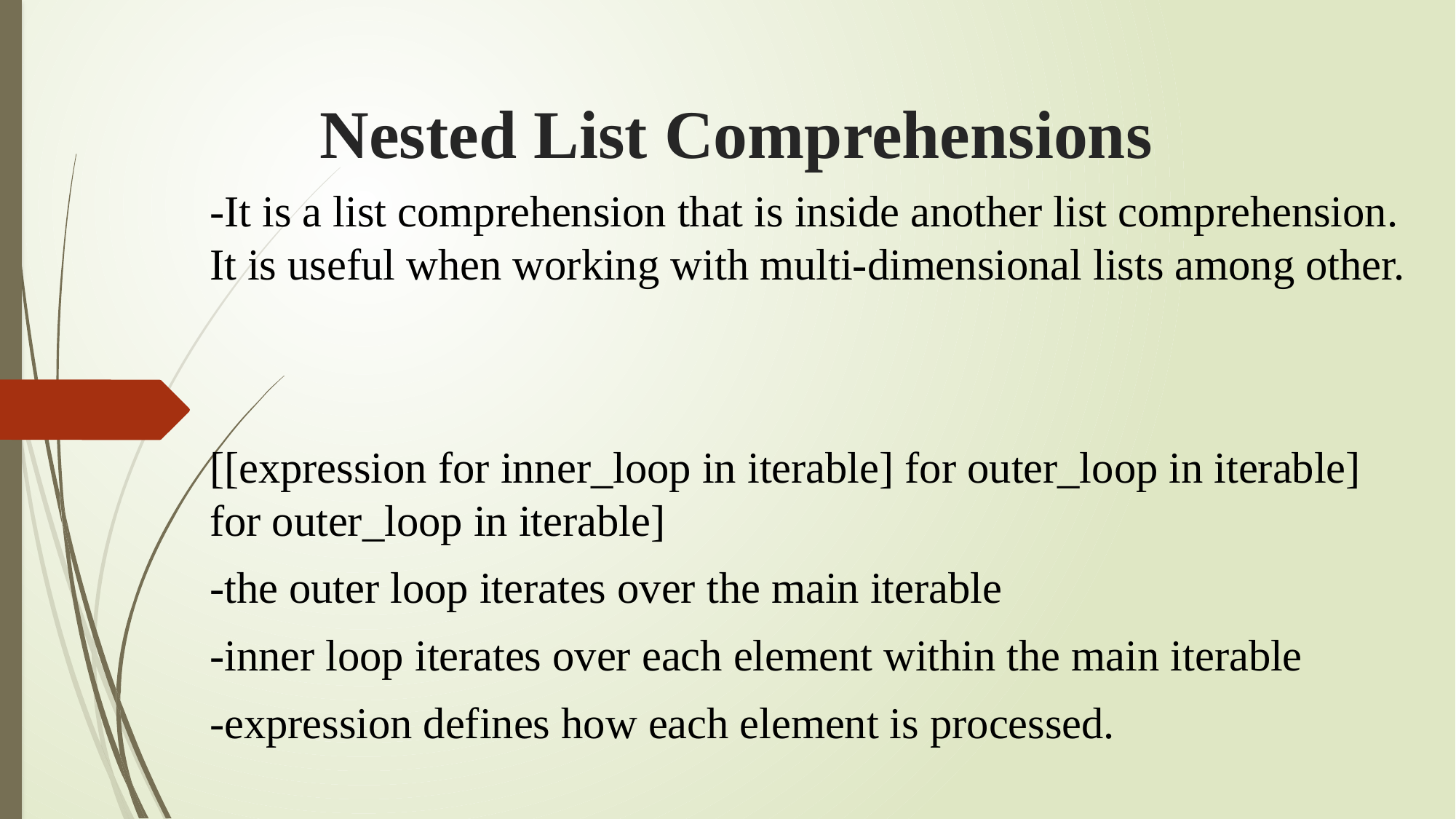

# Nested List Comprehensions
-It is a list comprehension that is inside another list comprehension. It is useful when working with multi-dimensional lists among other.

[[expression for inner_loop in iterable] for outer_loop in iterable] for outer_loop in iterable]
-the outer loop iterates over the main iterable
-inner loop iterates over each element within the main iterable
-expression defines how each element is processed.